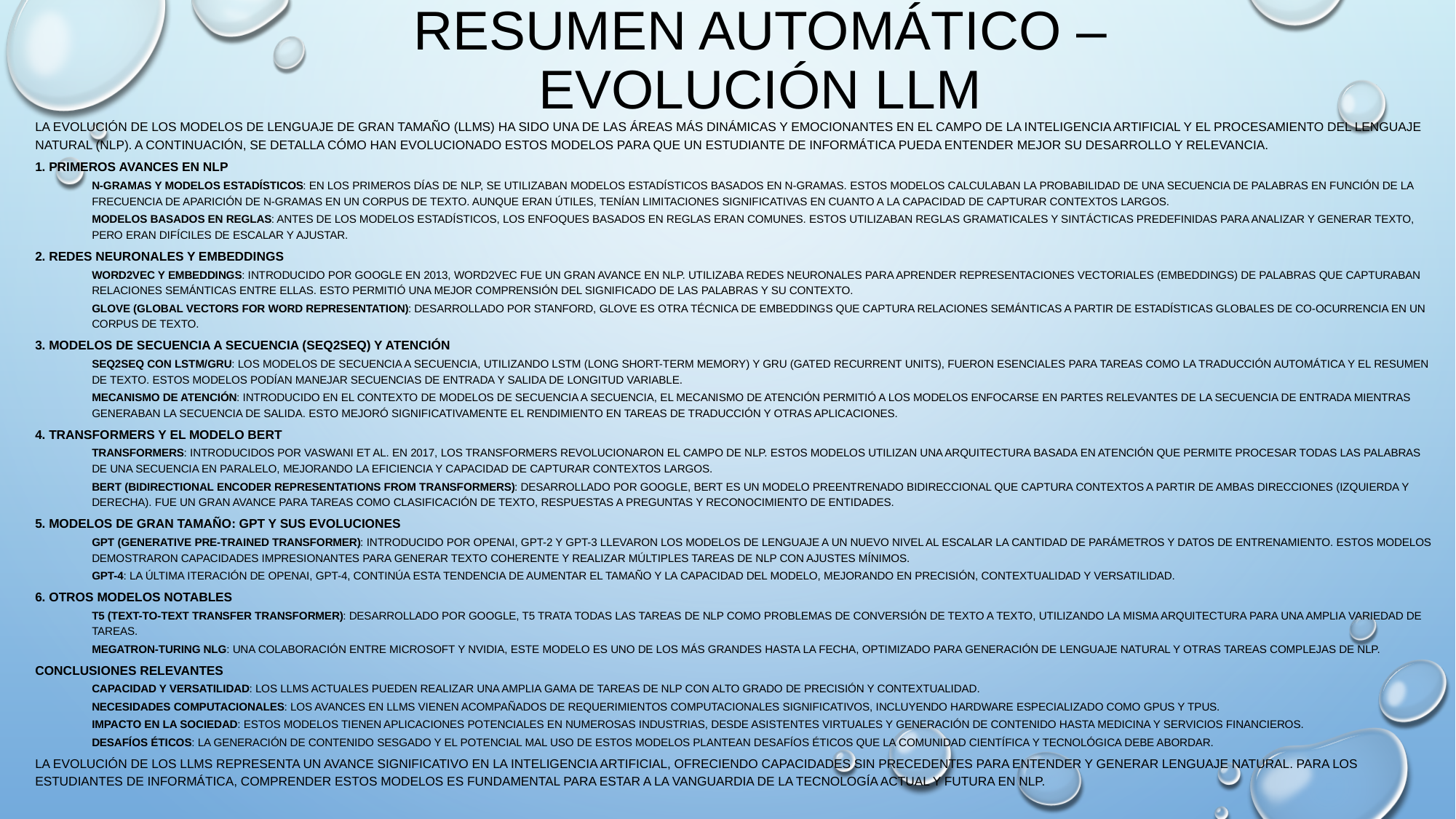

# Resumen automático – evolución llm
La evolución de los modelos de lenguaje de gran tamaño (LLMs) ha sido una de las áreas más dinámicas y emocionantes en el campo de la inteligencia artificial y el procesamiento del lenguaje natural (NLP). A continuación, se detalla cómo han evolucionado estos modelos para que un estudiante de informática pueda entender mejor su desarrollo y relevancia.
1. Primeros Avances en NLP
N-gramas y Modelos Estadísticos: En los primeros días de NLP, se utilizaban modelos estadísticos basados en n-gramas. Estos modelos calculaban la probabilidad de una secuencia de palabras en función de la frecuencia de aparición de n-gramas en un corpus de texto. Aunque eran útiles, tenían limitaciones significativas en cuanto a la capacidad de capturar contextos largos.
Modelos Basados en Reglas: Antes de los modelos estadísticos, los enfoques basados en reglas eran comunes. Estos utilizaban reglas gramaticales y sintácticas predefinidas para analizar y generar texto, pero eran difíciles de escalar y ajustar.
2. Redes Neuronales y Embeddings
Word2Vec y Embeddings: Introducido por Google en 2013, Word2Vec fue un gran avance en NLP. Utilizaba redes neuronales para aprender representaciones vectoriales (embeddings) de palabras que capturaban relaciones semánticas entre ellas. Esto permitió una mejor comprensión del significado de las palabras y su contexto.
GloVe (Global Vectors for Word Representation): Desarrollado por Stanford, GloVe es otra técnica de embeddings que captura relaciones semánticas a partir de estadísticas globales de co-ocurrencia en un corpus de texto.
3. Modelos de Secuencia a Secuencia (Seq2Seq) y Atención
Seq2Seq con LSTM/GRU: Los modelos de secuencia a secuencia, utilizando LSTM (Long Short-Term Memory) y GRU (Gated Recurrent Units), fueron esenciales para tareas como la traducción automática y el resumen de texto. Estos modelos podían manejar secuencias de entrada y salida de longitud variable.
Mecanismo de Atención: Introducido en el contexto de modelos de secuencia a secuencia, el mecanismo de atención permitió a los modelos enfocarse en partes relevantes de la secuencia de entrada mientras generaban la secuencia de salida. Esto mejoró significativamente el rendimiento en tareas de traducción y otras aplicaciones.
4. Transformers y el Modelo BERT
Transformers: Introducidos por Vaswani et al. en 2017, los Transformers revolucionaron el campo de NLP. Estos modelos utilizan una arquitectura basada en atención que permite procesar todas las palabras de una secuencia en paralelo, mejorando la eficiencia y capacidad de capturar contextos largos.
BERT (Bidirectional Encoder Representations from Transformers): Desarrollado por Google, BERT es un modelo preentrenado bidireccional que captura contextos a partir de ambas direcciones (izquierda y derecha). Fue un gran avance para tareas como clasificación de texto, respuestas a preguntas y reconocimiento de entidades.
5. Modelos de Gran Tamaño: GPT y sus Evoluciones
GPT (Generative Pre-trained Transformer): Introducido por OpenAI, GPT-2 y GPT-3 llevaron los modelos de lenguaje a un nuevo nivel al escalar la cantidad de parámetros y datos de entrenamiento. Estos modelos demostraron capacidades impresionantes para generar texto coherente y realizar múltiples tareas de NLP con ajustes mínimos.
GPT-4: La última iteración de OpenAI, GPT-4, continúa esta tendencia de aumentar el tamaño y la capacidad del modelo, mejorando en precisión, contextualidad y versatilidad.
6. Otros Modelos Notables
T5 (Text-To-Text Transfer Transformer): Desarrollado por Google, T5 trata todas las tareas de NLP como problemas de conversión de texto a texto, utilizando la misma arquitectura para una amplia variedad de tareas.
Megatron-Turing NLG: Una colaboración entre Microsoft y NVIDIA, este modelo es uno de los más grandes hasta la fecha, optimizado para generación de lenguaje natural y otras tareas complejas de NLP.
Conclusiones Relevantes
Capacidad y Versatilidad: Los LLMs actuales pueden realizar una amplia gama de tareas de NLP con alto grado de precisión y contextualidad.
Necesidades Computacionales: Los avances en LLMs vienen acompañados de requerimientos computacionales significativos, incluyendo hardware especializado como GPUs y TPUs.
Impacto en la Sociedad: Estos modelos tienen aplicaciones potenciales en numerosas industrias, desde asistentes virtuales y generación de contenido hasta medicina y servicios financieros.
Desafíos Éticos: La generación de contenido sesgado y el potencial mal uso de estos modelos plantean desafíos éticos que la comunidad científica y tecnológica debe abordar.
La evolución de los LLMs representa un avance significativo en la inteligencia artificial, ofreciendo capacidades sin precedentes para entender y generar lenguaje natural. Para los estudiantes de informática, comprender estos modelos es fundamental para estar a la vanguardia de la tecnología actual y futura en NLP.